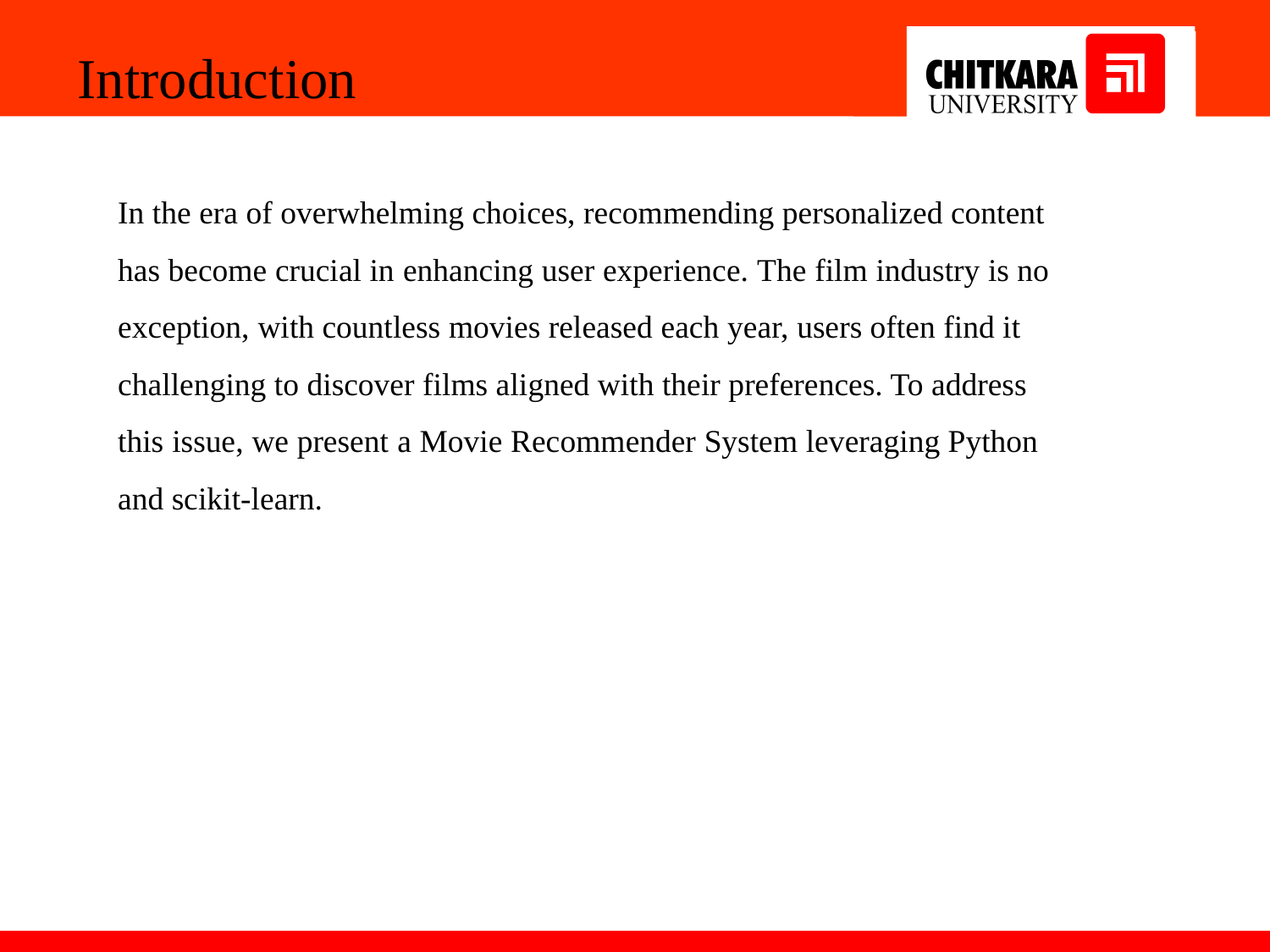

Introduction
In the era of overwhelming choices, recommending personalized content has become crucial in enhancing user experience. The film industry is no exception, with countless movies released each year, users often find it challenging to discover films aligned with their preferences. To address this issue, we present a Movie Recommender System leveraging Python and scikit-learn.